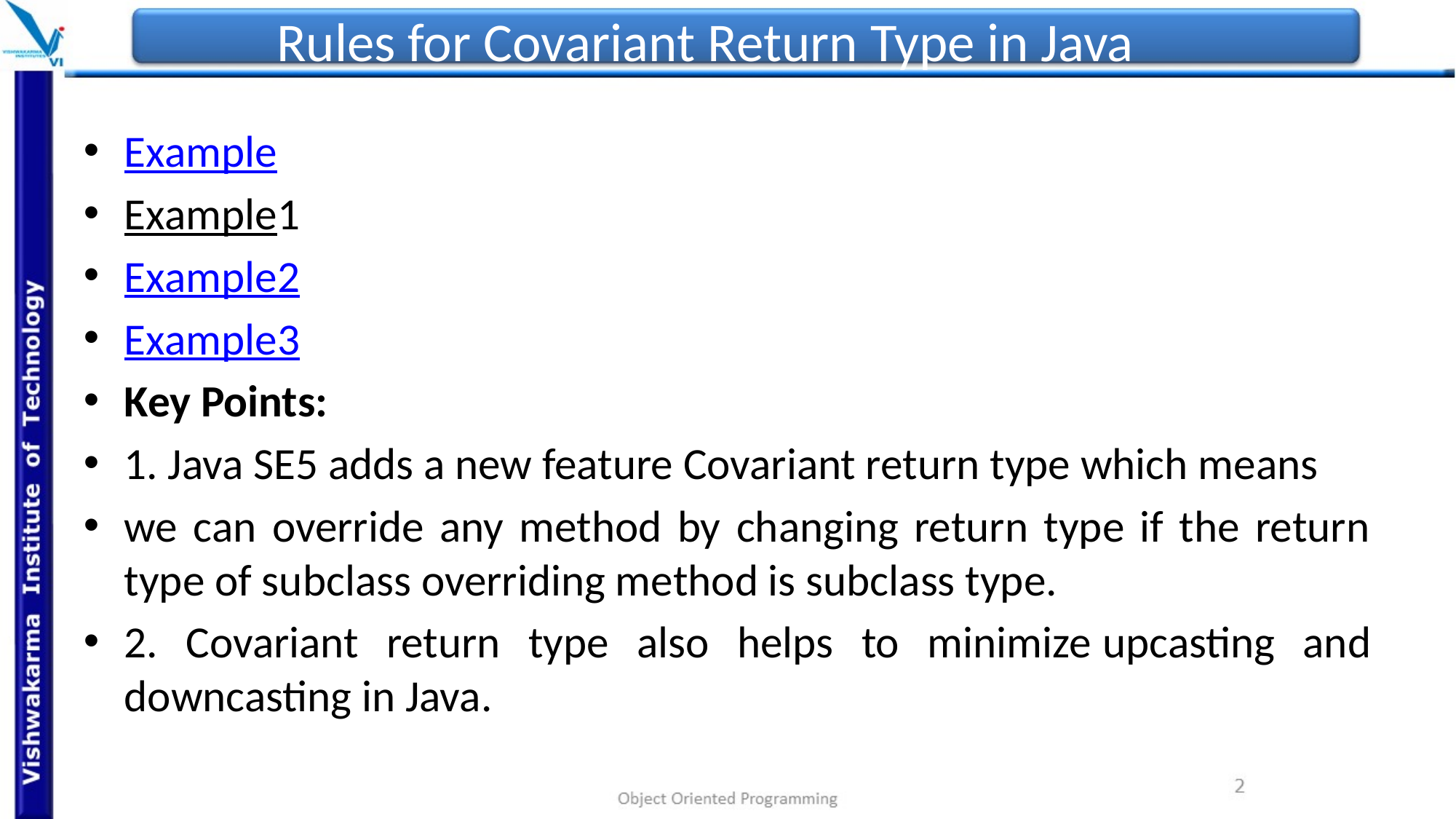

# Rules for Covariant Return Type in Java
Example
Example1
Example2
Example3
Key Points:
1. Java SE5 adds a new feature Covariant return type which means
we can override any method by changing return type if the return type of subclass overriding method is subclass type.
2. Covariant return type also helps to minimize upcasting and downcasting in Java.